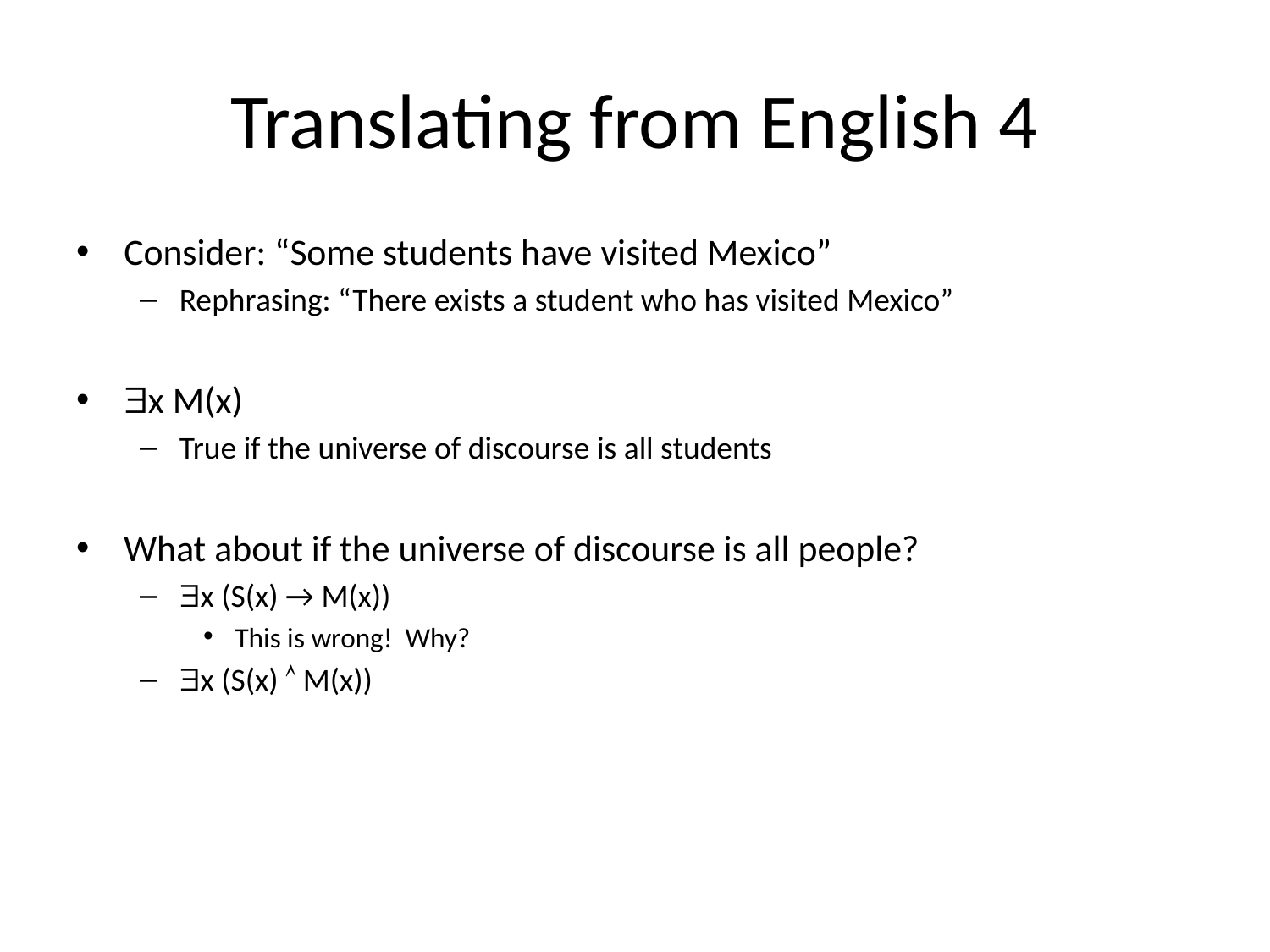

# Translating from English 4
Consider: “Some students have visited Mexico”
Rephrasing: “There exists a student who has visited Mexico”

∃x M(x)
True if the universe of discourse is all students

What about if the universe of discourse is all people?
∃x (S(x) → M(x))
This is wrong!  Why?
∃x (S(x) ∧ M(x))
59